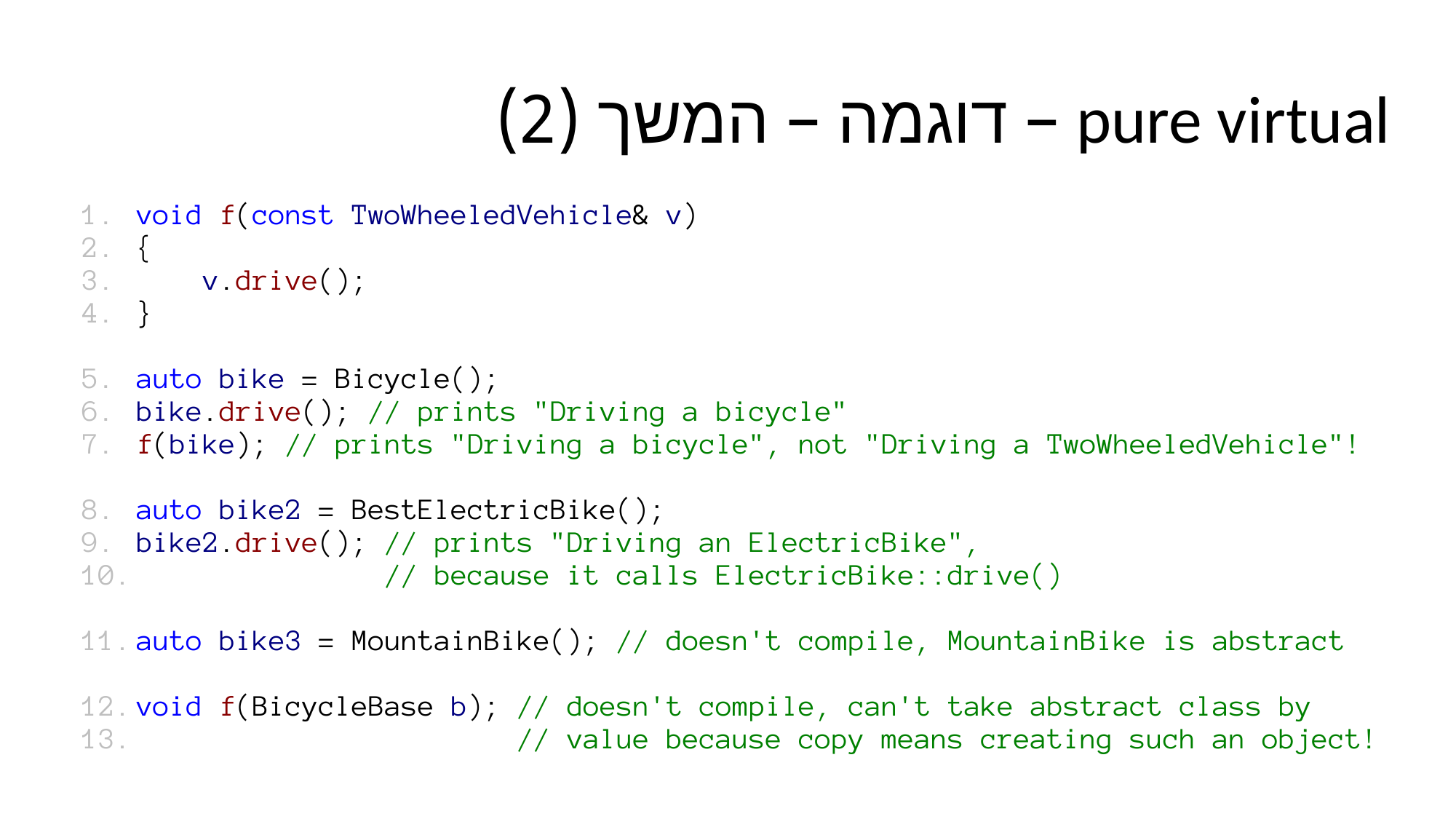

# pure virtual – דוגמה – המשך (2)
void f(const TwoWheeledVehicle& v)
{
    v.drive();
}

auto bike = Bicycle();
bike.drive(); // prints "Driving a bicycle"
f(bike); // prints "Driving a bicycle", not "Driving a TwoWheeledVehicle"!

auto bike2 = BestElectricBike();
bike2.drive(); // prints "Driving an ElectricBike",
               // because it calls ElectricBike::drive()

auto bike3 = MountainBike(); // doesn't compile, MountainBike is abstract

void f(BicycleBase b); // doesn't compile, can't take abstract class by
                       // value because copy means creating such an object!